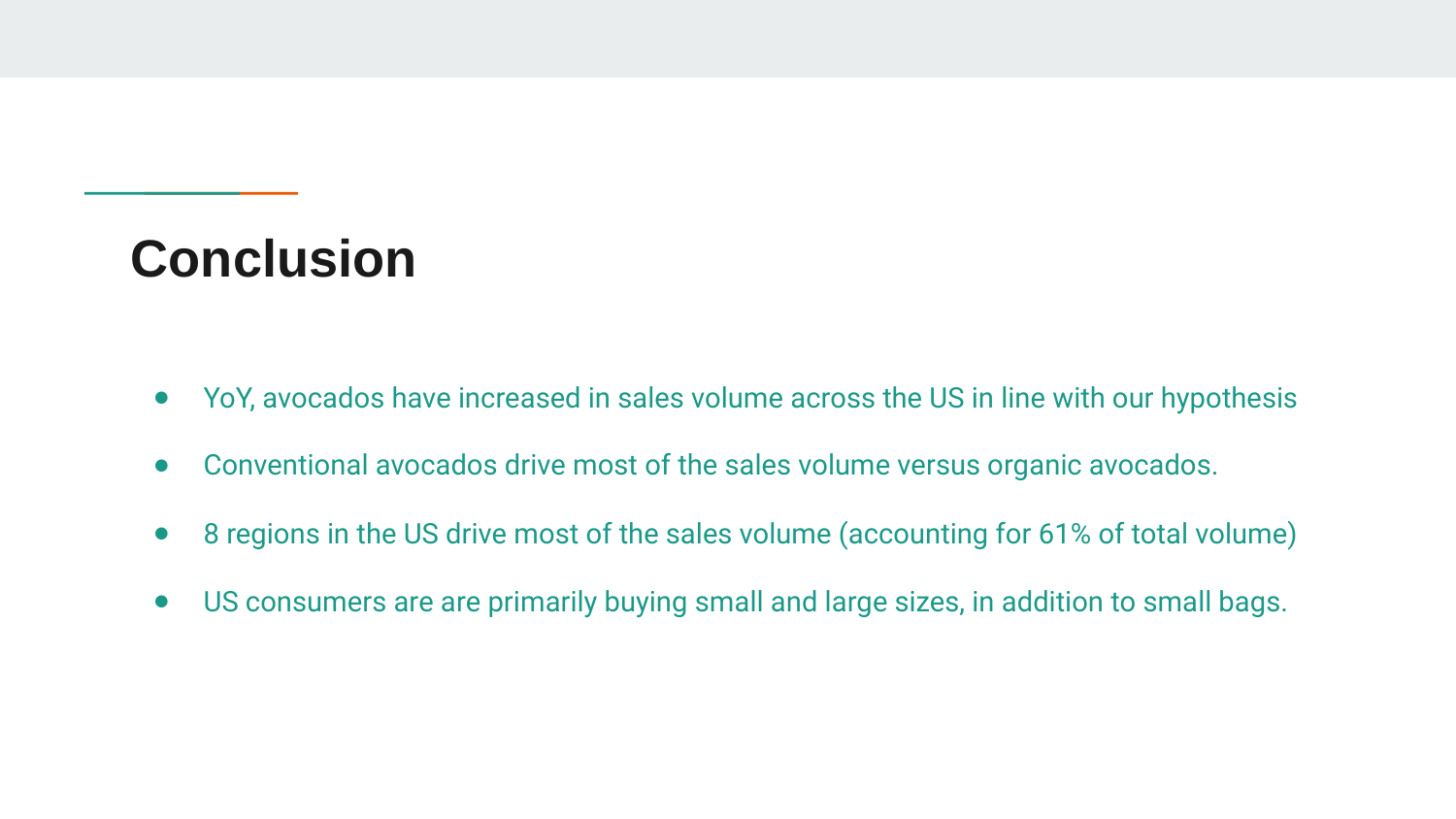

# Conclusion
YoY, avocados have increased in sales volume across the US in line with our hypothesis
Conventional avocados drive most of the sales volume versus organic avocados.
8 regions in the US drive most of the sales volume (accounting for 61% of total volume)
US consumers are are primarily buying small and large sizes, in addition to small bags.